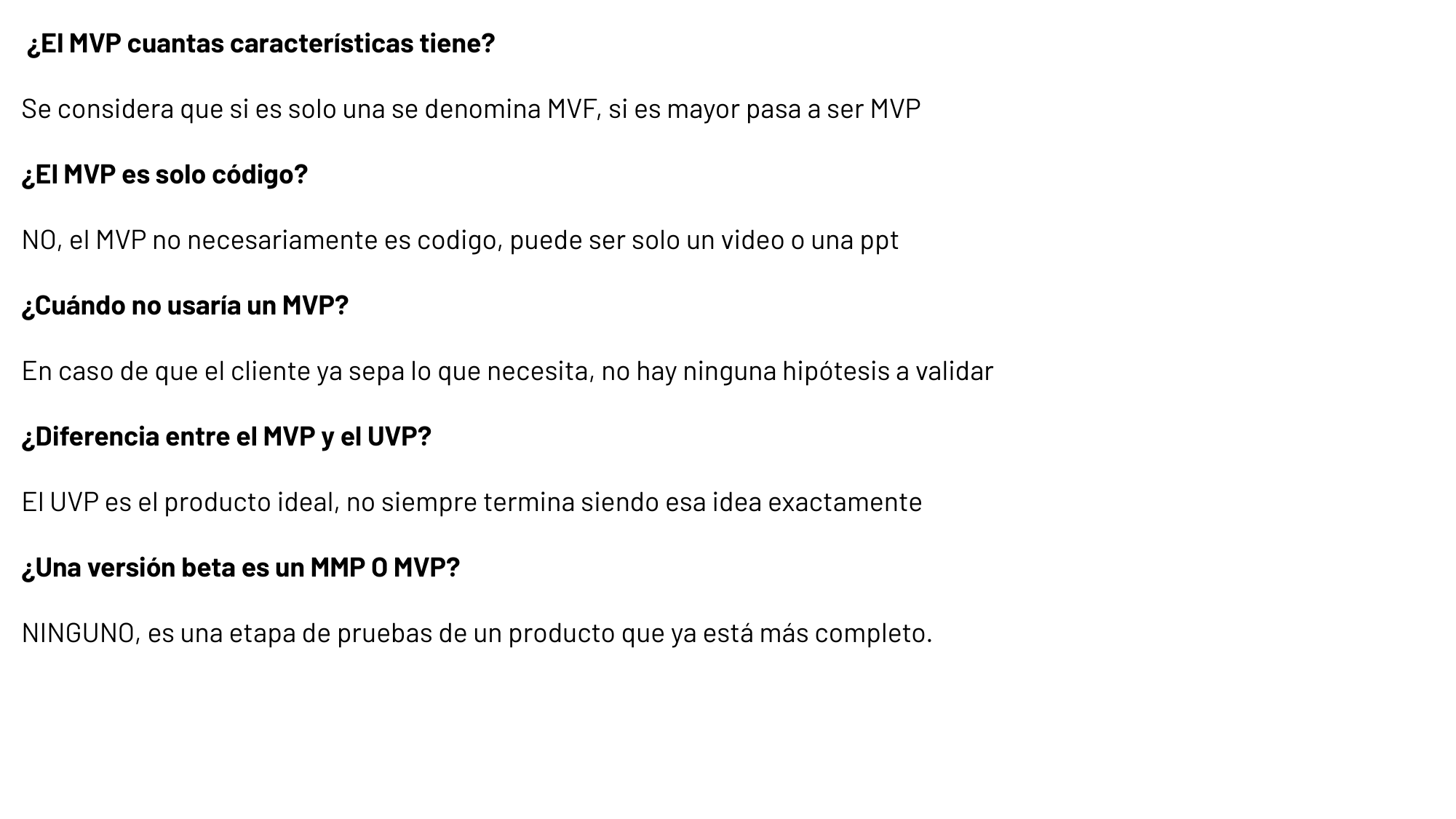

¿El MVP cuantas características tiene?

Se considera que si es solo una se denomina MVF, si es mayor pasa a ser MVP

¿El MVP es solo código?

NO, el MVP no necesariamente es codigo, puede ser solo un video o una ppt

¿Cuándo no usaría un MVP?

En caso de que el cliente ya sepa lo que necesita, no hay ninguna hipótesis a validar

¿Diferencia entre el MVP y el UVP?

El UVP es el producto ideal, no siempre termina siendo esa idea exactamente

¿Una versión beta es un MMP O MVP?

NINGUNO, es una etapa de pruebas de un producto que ya está más completo.